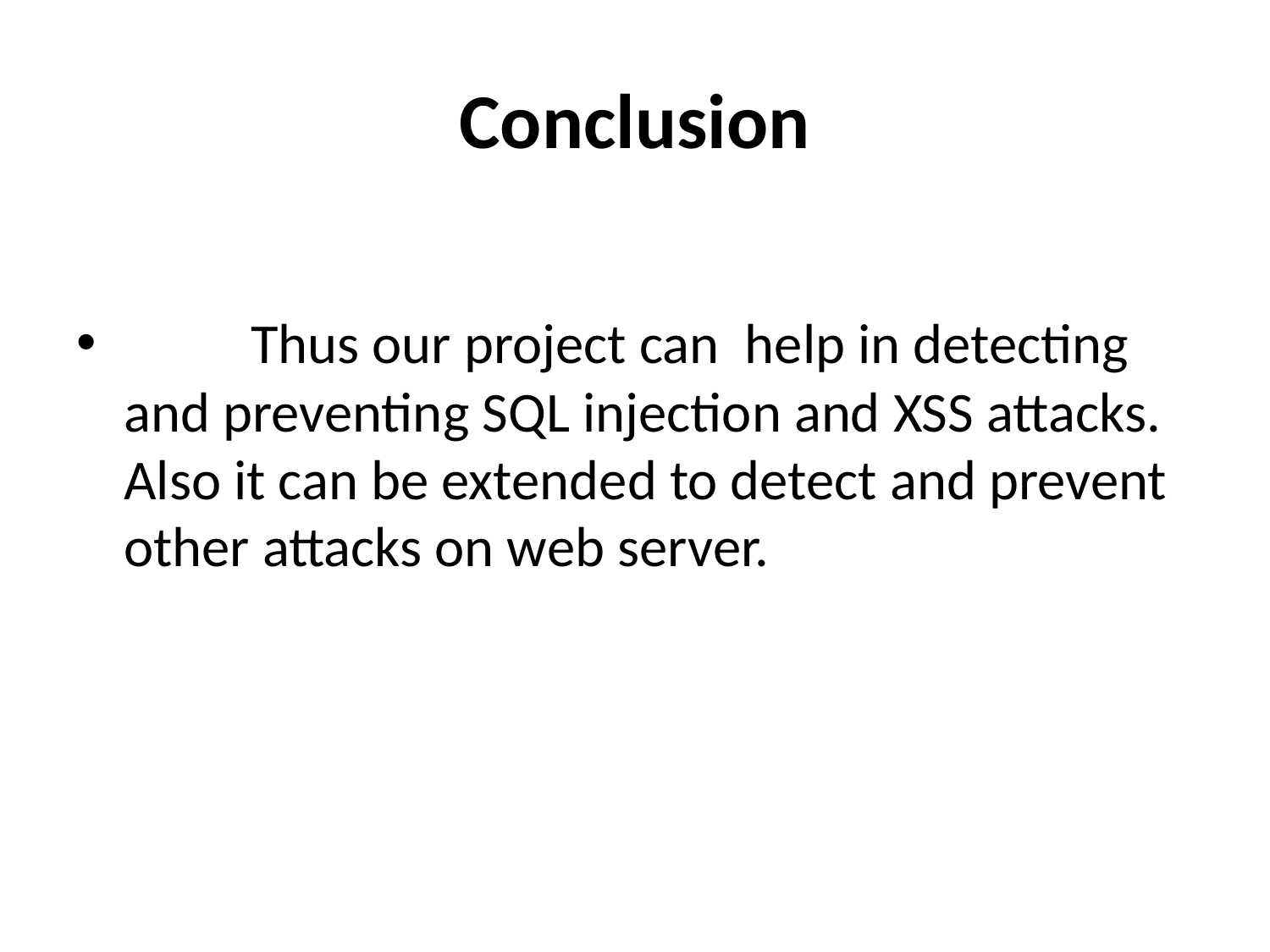

# Conclusion

	Thus our project can  help in detecting and preventing SQL injection and XSS attacks.  Also it can be extended to detect and prevent other attacks on web server.